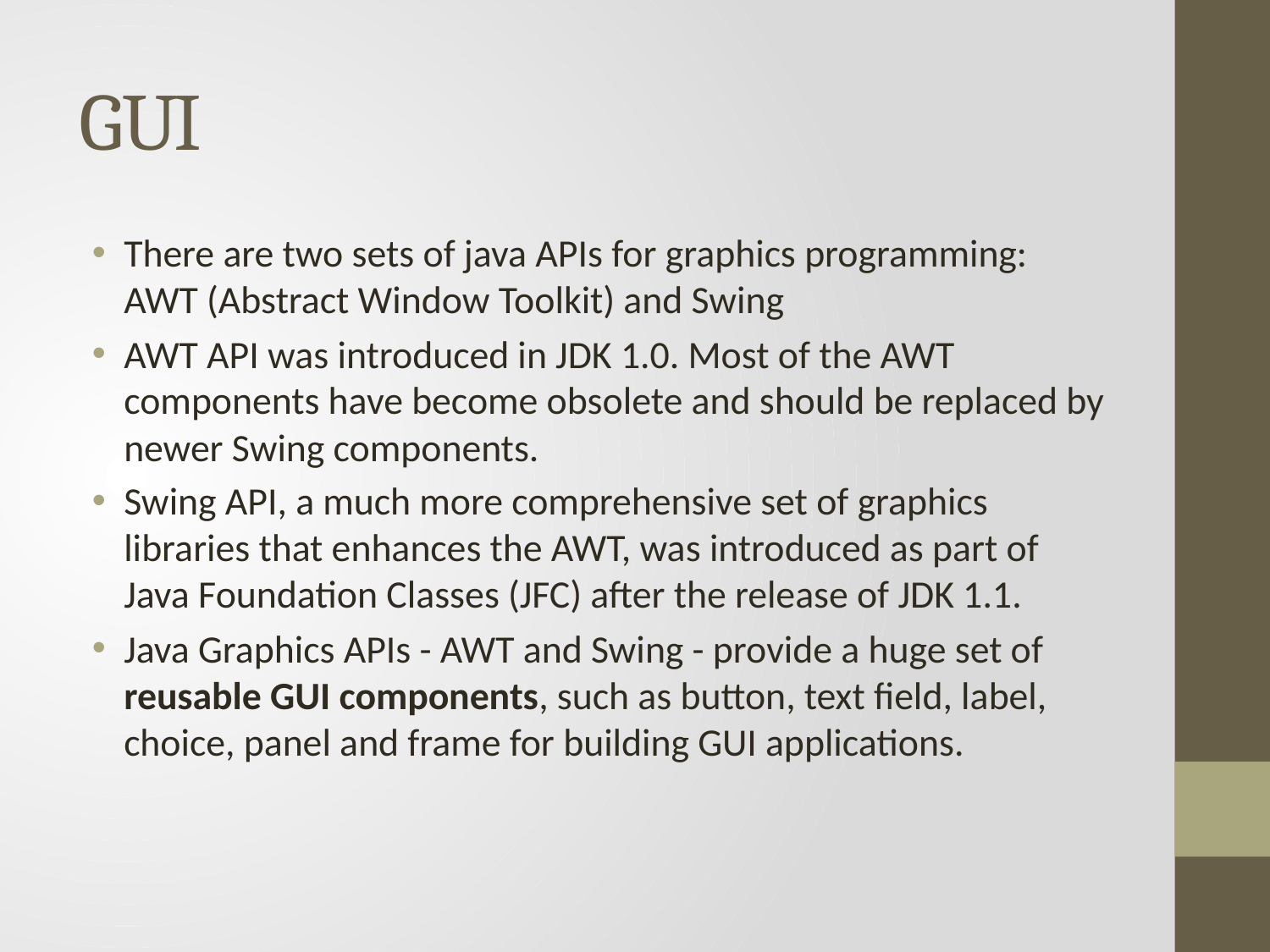

# GUI
There are two sets of java APIs for graphics programming: AWT (Abstract Window Toolkit) and Swing
AWT API was introduced in JDK 1.0. Most of the AWT components have become obsolete and should be replaced by newer Swing components.
Swing API, a much more comprehensive set of graphics libraries that enhances the AWT, was introduced as part of Java Foundation Classes (JFC) after the release of JDK 1.1.
Java Graphics APIs - AWT and Swing - provide a huge set of reusable GUI components, such as button, text field, label, choice, panel and frame for building GUI applications.